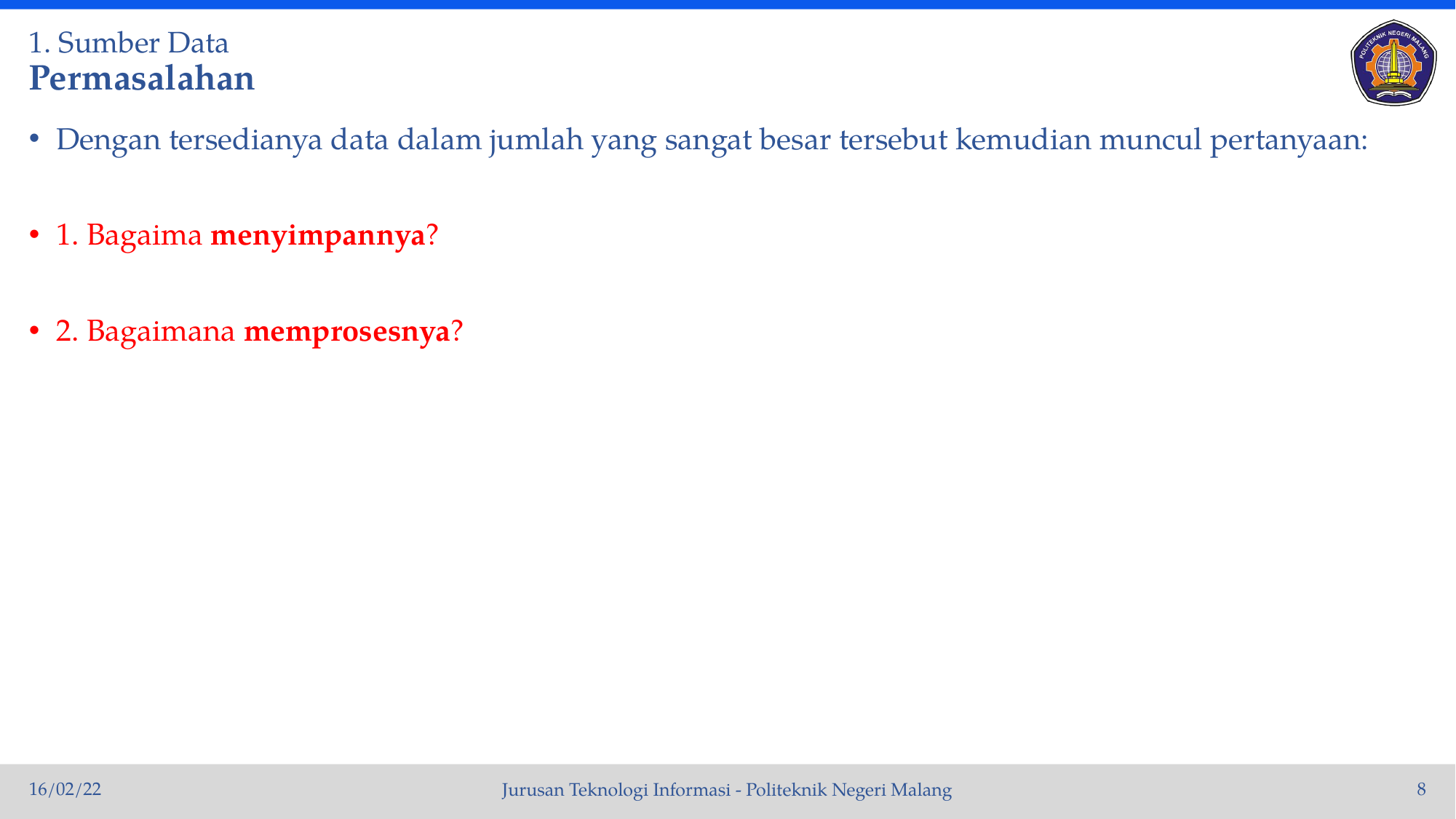

# 1. Sumber Data Permasalahan
Dengan tersedianya data dalam jumlah yang sangat besar tersebut kemudian muncul pertanyaan:

1. Bagaima menyimpannya?

2. Bagaimana memprosesnya?
16/02/22
8
Jurusan Teknologi Informasi - Politeknik Negeri Malang